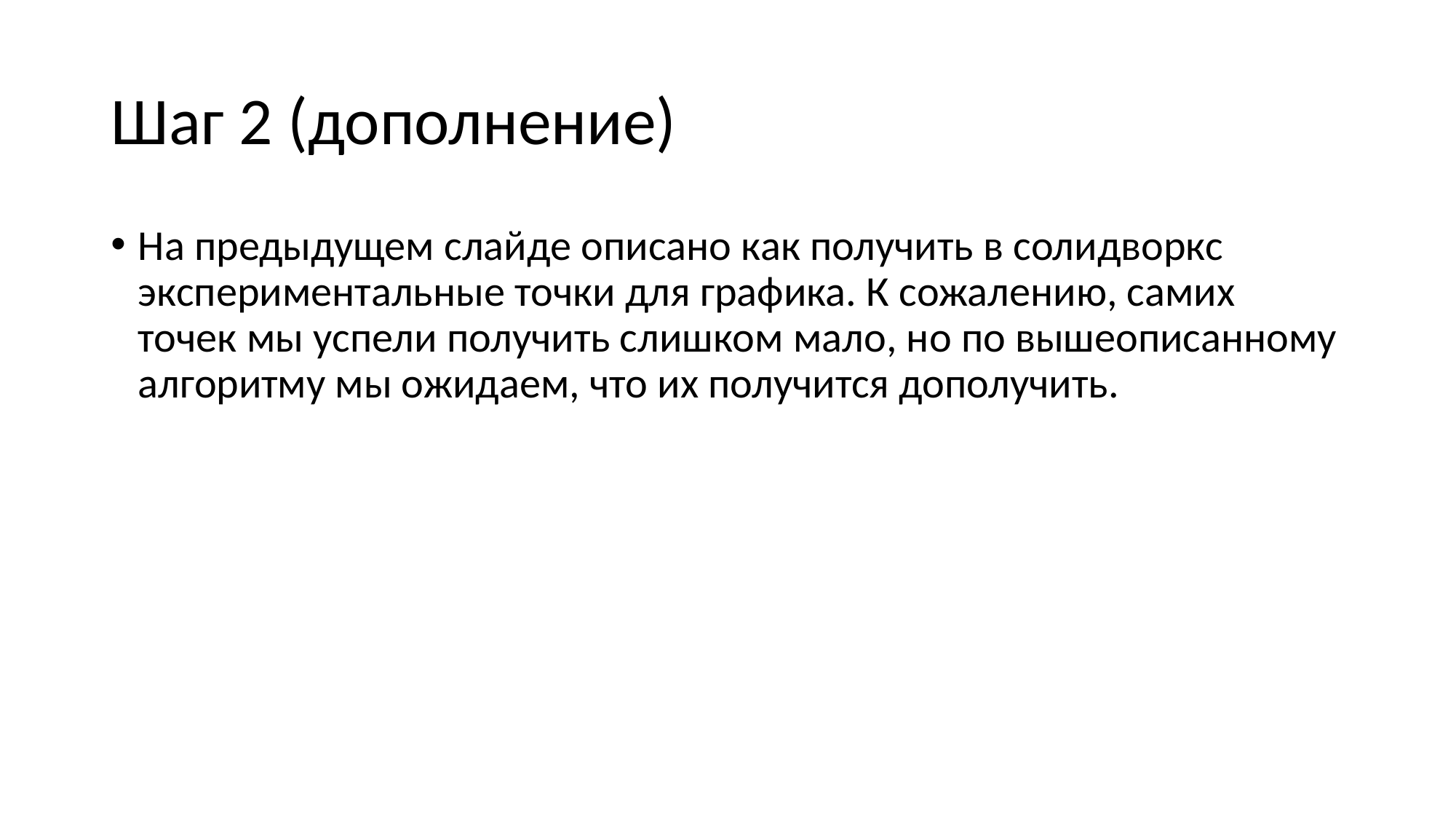

# Шаг 2 (дополнение)
На предыдущем слайде описано как получить в солидворкс экспериментальные точки для графика. К сожалению, самих точек мы успели получить слишком мало, но по вышеописанному алгоритму мы ожидаем, что их получится дополучить.